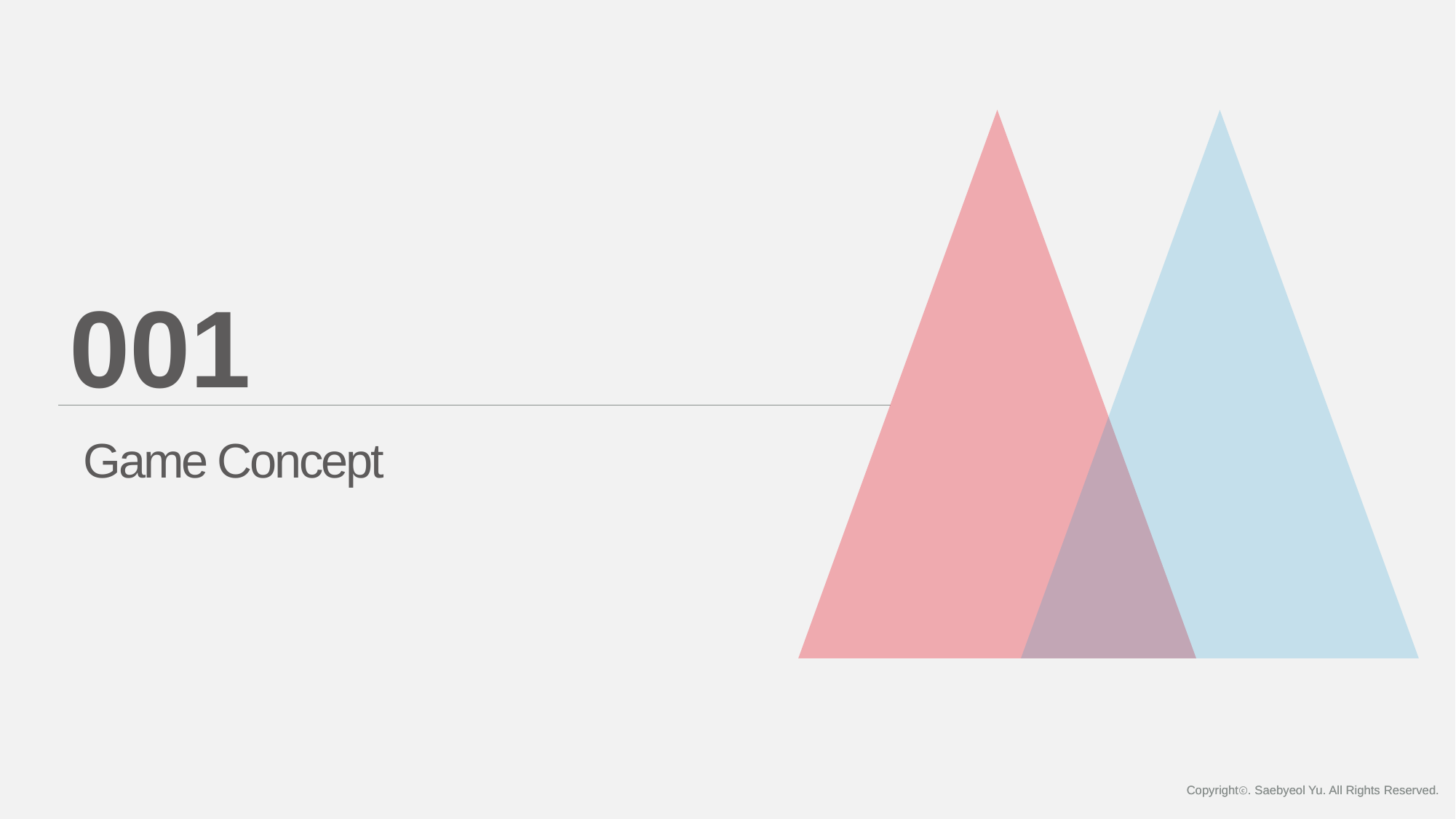

001
Game Concept
Copyrightⓒ. Saebyeol Yu. All Rights Reserved.